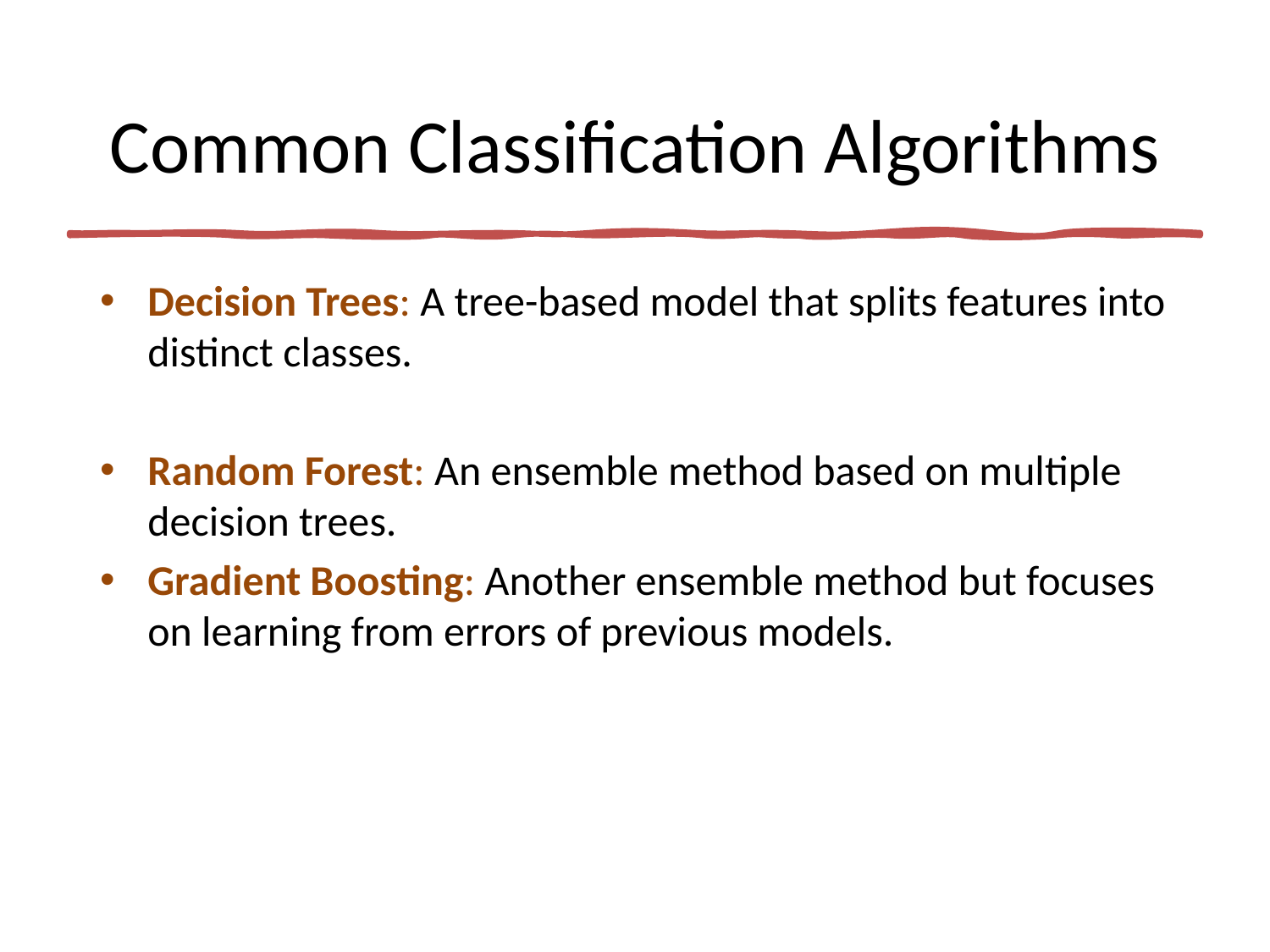

# Common Classification Algorithms

Decision Trees: A tree-based model that splits features into distinct classes.

Random Forest: An ensemble method based on multiple decision trees.
Gradient Boosting: Another ensemble method but focuses on learning from errors of previous models.